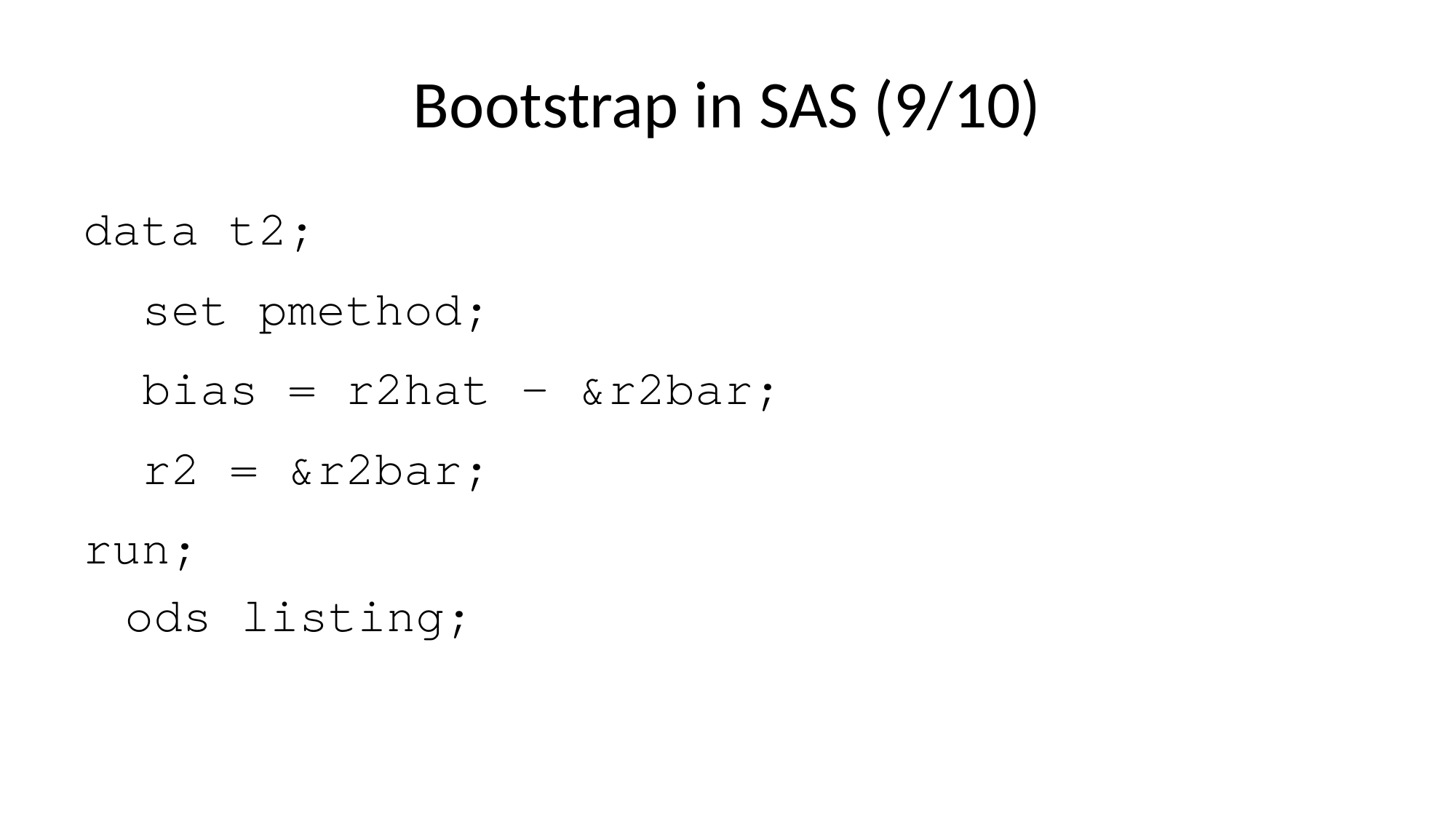

# Bootstrap in SAS (9/10)
data t2;
  set pmethod;
  bias = r2hat - &r2bar;
  r2 = &r2bar;
run;
ods listing;